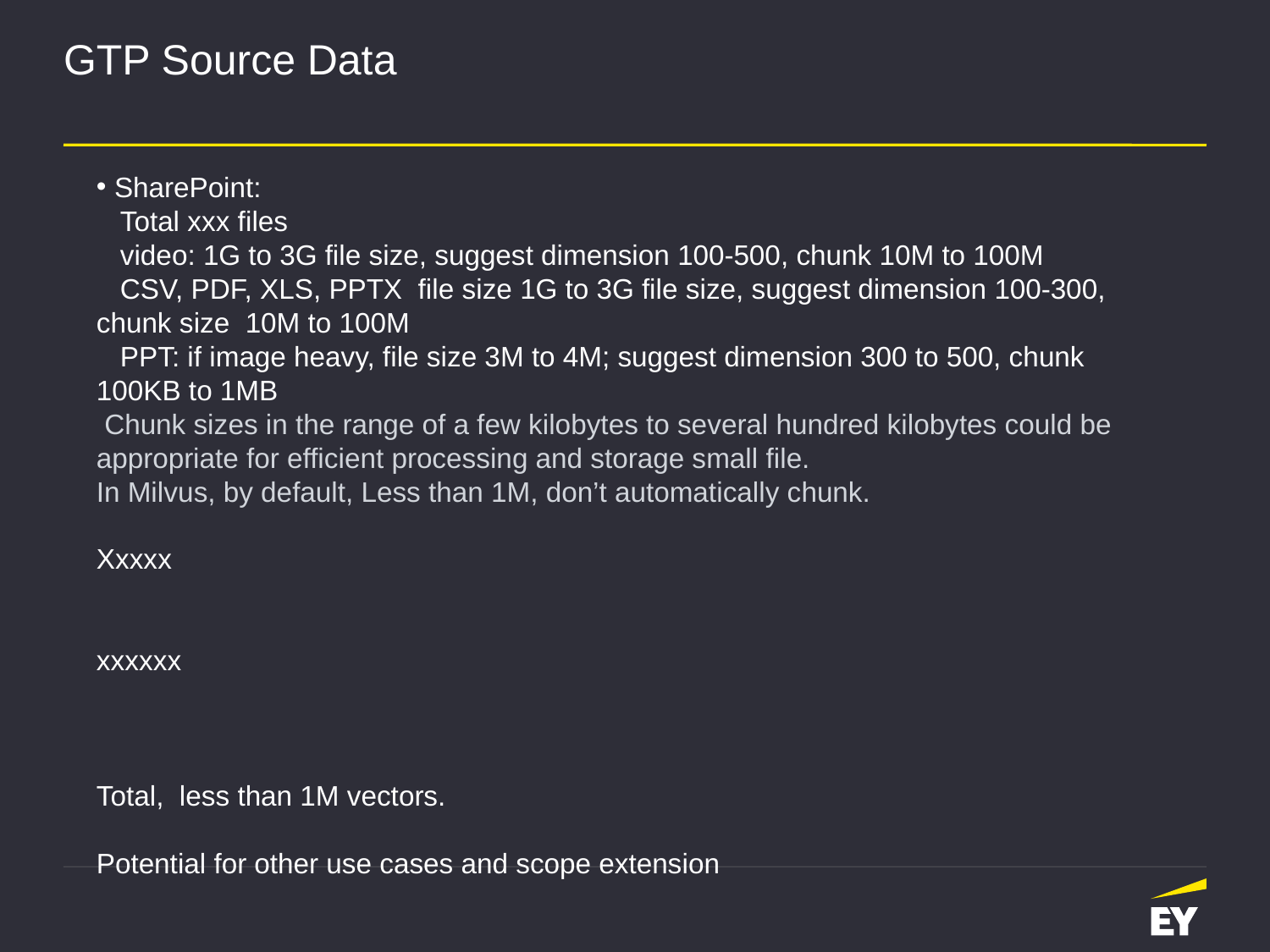

# GTP Source Data
 SharePoint:
   Total xxx files
   video: 1G to 3G file size, suggest dimension 100-500, chunk 10M to 100M
   CSV, PDF, XLS, PPTX  file size 1G to 3G file size, suggest dimension 100-300, chunk size  10M to 100M
   PPT: if image heavy, file size 3M to 4M; suggest dimension 300 to 500, chunk 100KB to 1MB
 Chunk sizes in the range of a few kilobytes to several hundred kilobytes could be appropriate for efficient processing and storage small file.
In Milvus, by default, Less than 1M, don’t automatically chunk.

Xxxxx

xxxxxx

Total,  less than 1M vectors.

Potential for other use cases and scope extension